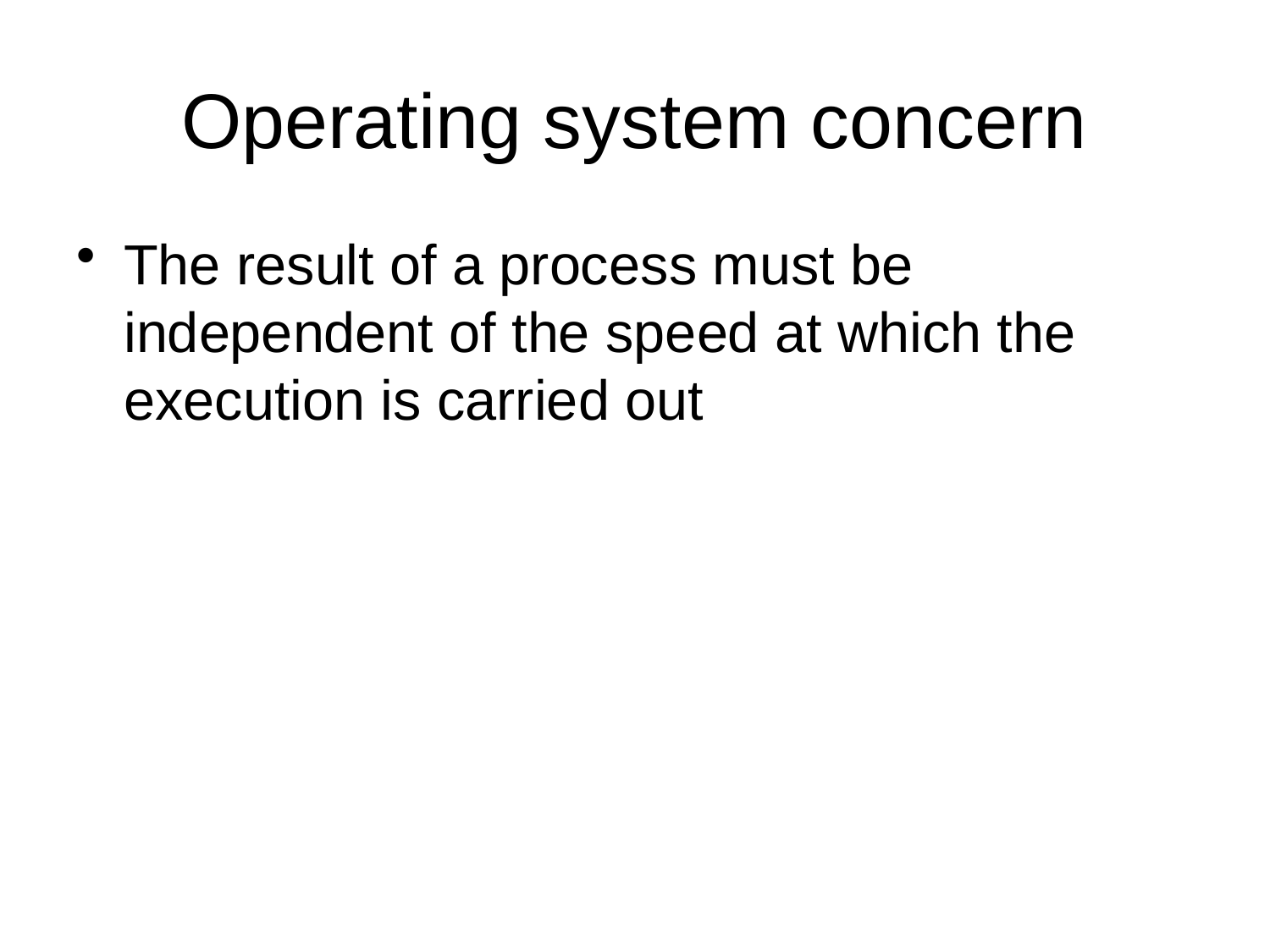

# Operating system concern
The result of a process must be independent of the speed at which the execution is carried out